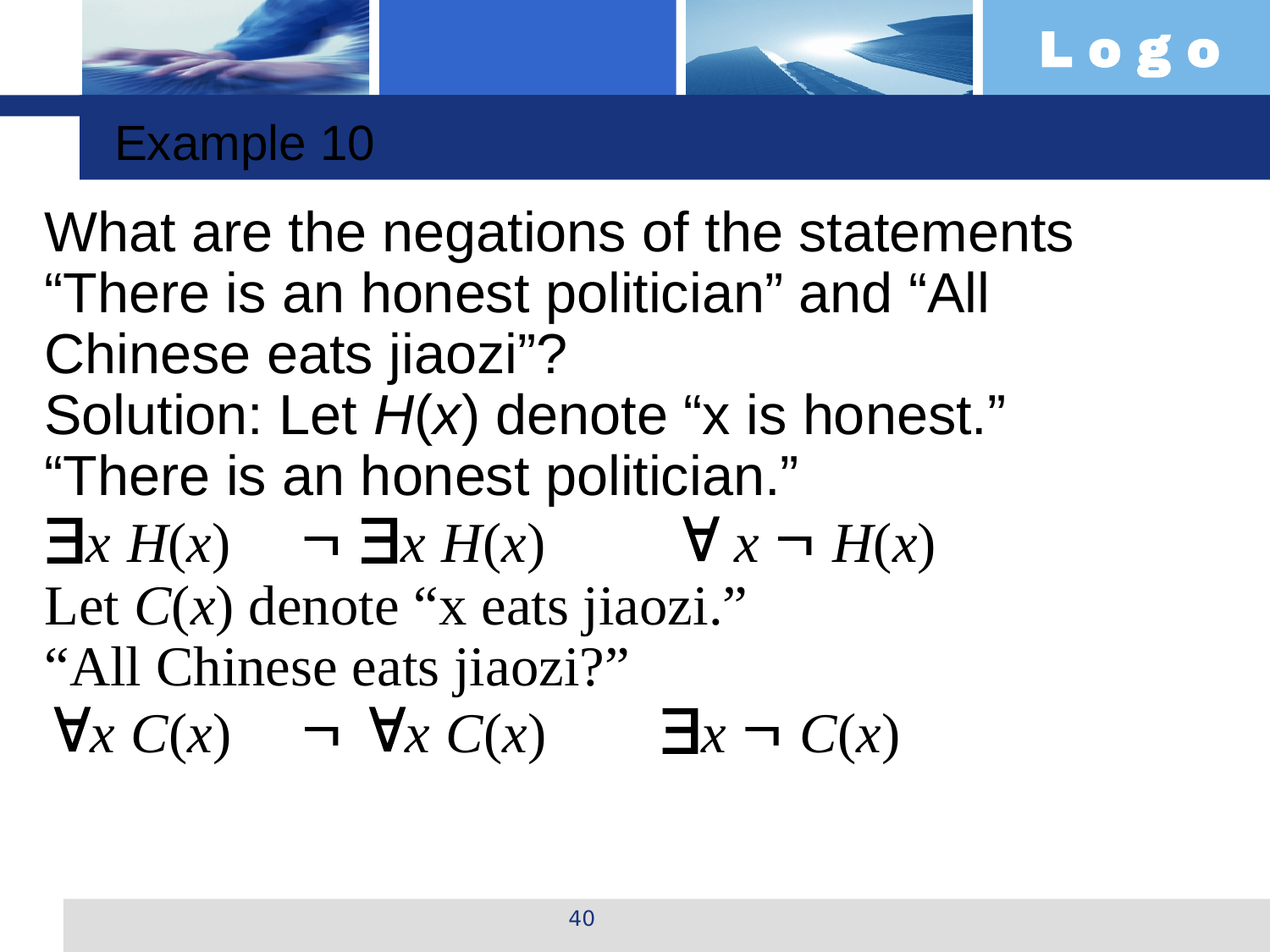

Example 10
What are the negations of the statements “There is an honest politician” and “All  Chinese eats jiaozi”?
Solution: Let H(x) denote “x is honest.”
“There is an honest politician.”
∃x H(x)     ¬ ∃x H(x)         ∀ x ¬ H(x)
Let C(x) denote “x eats jiaozi.”
“All Chinese eats jiaozi?”
∀x C(x)     ¬ ∀x C(x)        ∃x ¬ C(x)
40